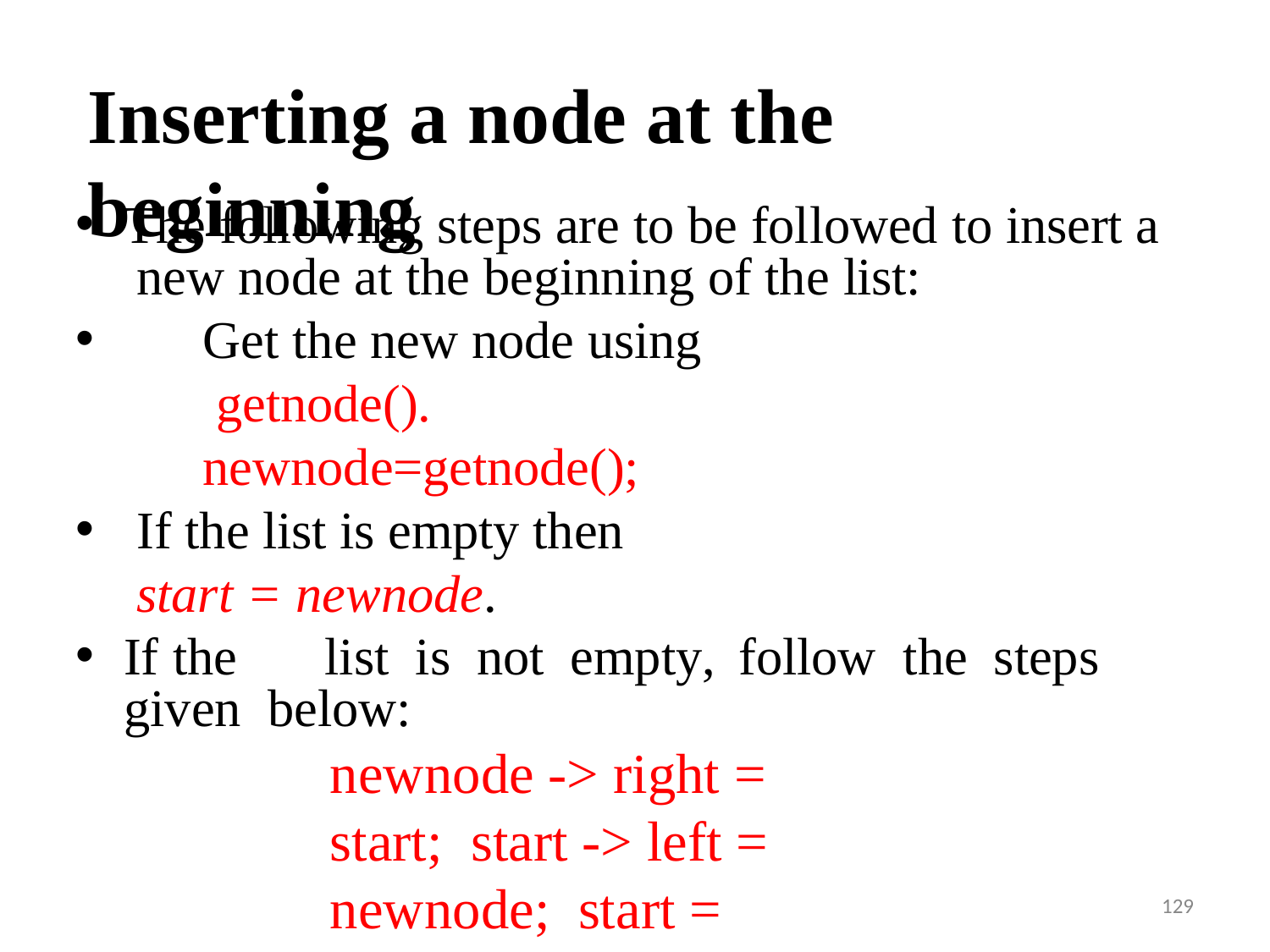

# Inserting a node at the beginning
The following steps are to be followed to insert a  new node at the beginning of the list:
Get the new node using  getnode().  newnode=getnode();
If the list is empty then start = newnode.
If	the	list	is	not	empty,	follow	the	steps	given  below:
newnode -> right = start;  start -> left = newnode;  start = newnode;
129